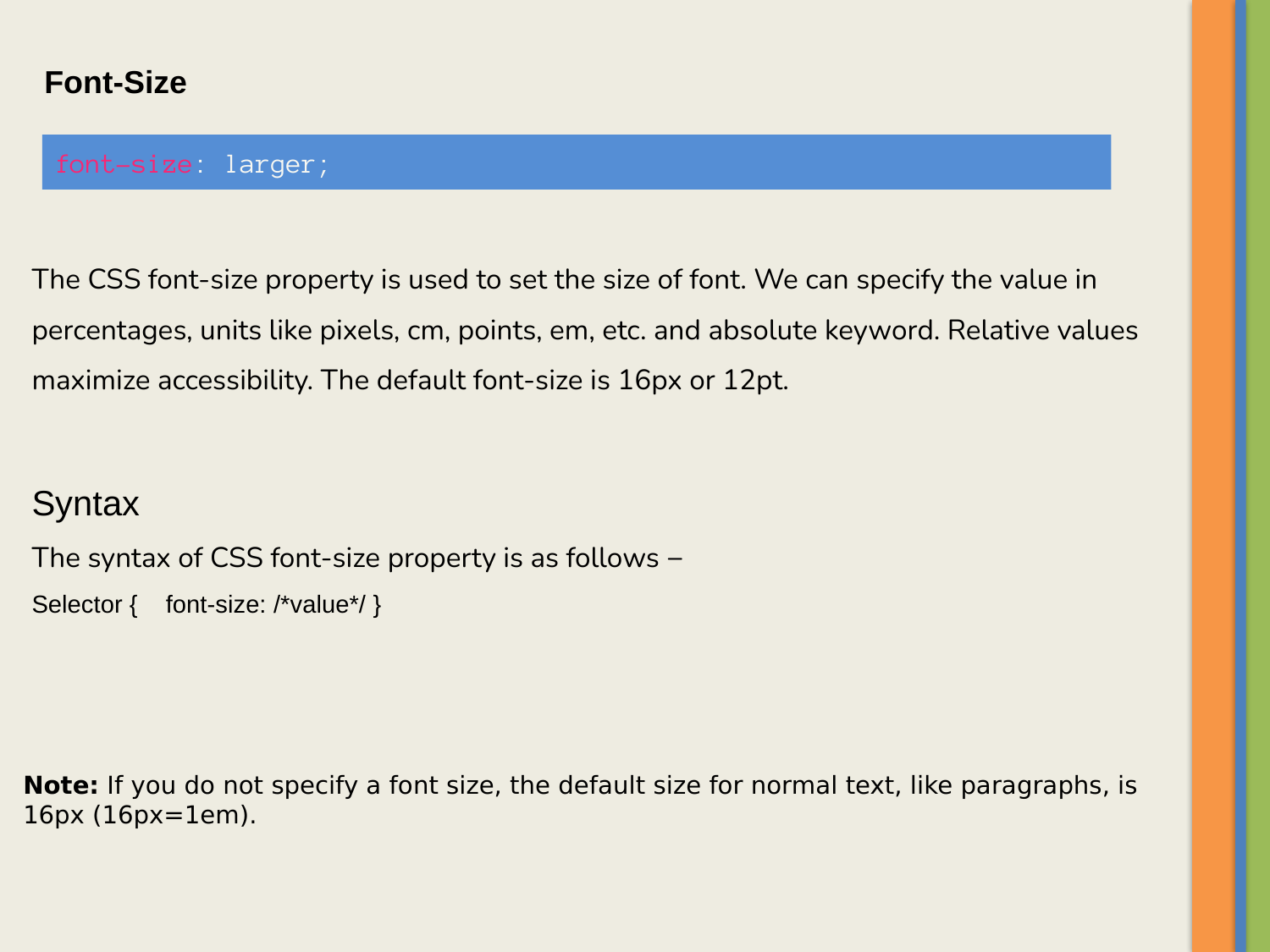

Font-Size
font-size: larger;
The CSS font-size property is used to set the size of font. We can specify the value in percentages, units like pixels, cm, points, em, etc. and absolute keyword. Relative values maximize accessibility. The default font-size is 16px or 12pt.

Syntax
The syntax of CSS font-size property is as follows −
Selector {    font-size: /*value*/ }
Note: If you do not specify a font size, the default size for normal text, like paragraphs, is 16px (16px=1em).